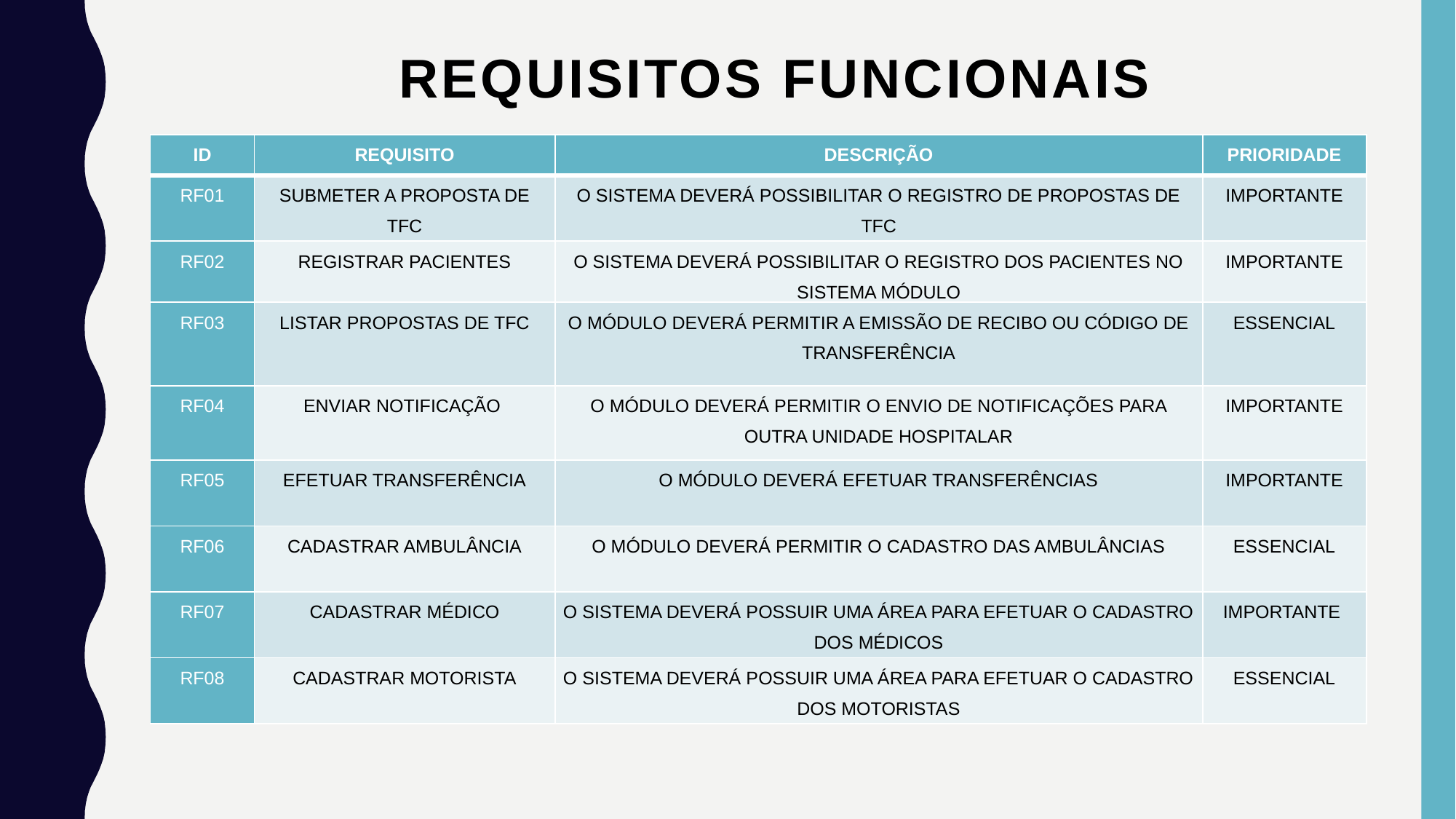

# REQUISITOS FUNCIONAIS
| ID | REQUISITO | DESCRIÇÃO | PRIORIDADE |
| --- | --- | --- | --- |
| RF01 | SUBMETER A PROPOSTA DE TFC | O SISTEMA DEVERÁ POSSIBILITAR O REGISTRO DE PROPOSTAS DE TFC | IMPORTANTE |
| RF02 | REGISTRAR PACIENTES | O SISTEMA DEVERÁ POSSIBILITAR O REGISTRO DOS PACIENTES NO SISTEMA MÓDULO | IMPORTANTE |
| RF03 | LISTAR PROPOSTAS DE TFC | O MÓDULO DEVERÁ PERMITIR A EMISSÃO DE RECIBO OU CÓDIGO DE TRANSFERÊNCIA | ESSENCIAL |
| RF04 | ENVIAR NOTIFICAÇÃO | O MÓDULO DEVERÁ PERMITIR O ENVIO DE NOTIFICAÇÕES PARA OUTRA UNIDADE HOSPITALAR | IMPORTANTE |
| RF05 | EFETUAR TRANSFERÊNCIA | O MÓDULO DEVERÁ EFETUAR TRANSFERÊNCIAS | IMPORTANTE |
| RF06 | CADASTRAR AMBULÂNCIA | O MÓDULO DEVERÁ PERMITIR O CADASTRO DAS AMBULÂNCIAS | ESSENCIAL |
| RF07 | CADASTRAR MÉDICO | O SISTEMA DEVERÁ POSSUIR UMA ÁREA PARA EFETUAR O CADASTRO DOS MÉDICOS | IMPORTANTE |
| RF08 | CADASTRAR MOTORISTA | O SISTEMA DEVERÁ POSSUIR UMA ÁREA PARA EFETUAR O CADASTRO DOS MOTORISTAS | ESSENCIAL |